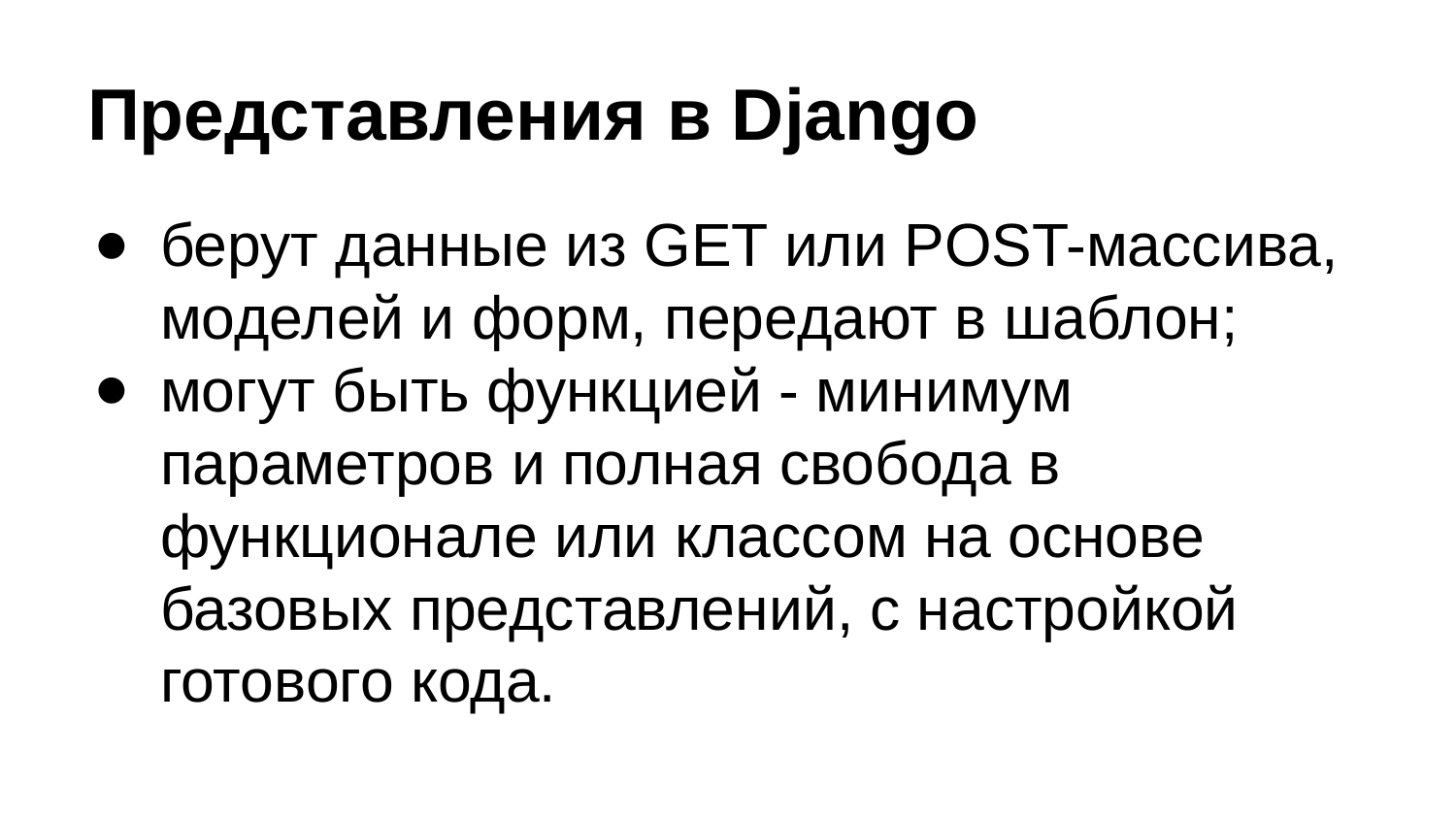

# Представления в Django
берут данные из GET или POST-массива, моделей и форм, передают в шаблон;
могут быть функцией - минимум параметров и полная свобода в функционале или классом на основе базовых представлений, с настройкой готового кода.